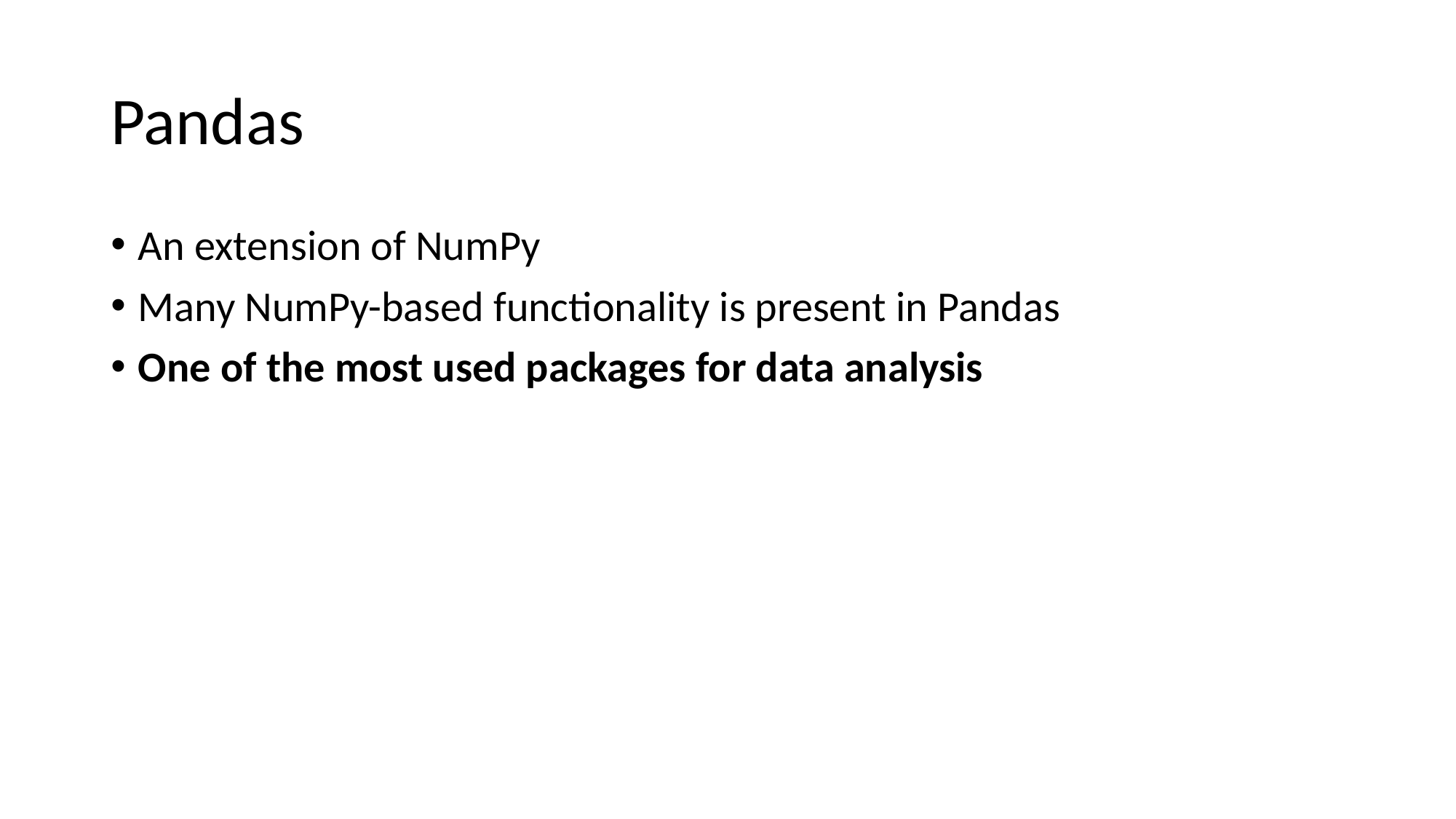

# Pandas
An extension of NumPy
Many NumPy-based functionality is present in Pandas
One of the most used packages for data analysis